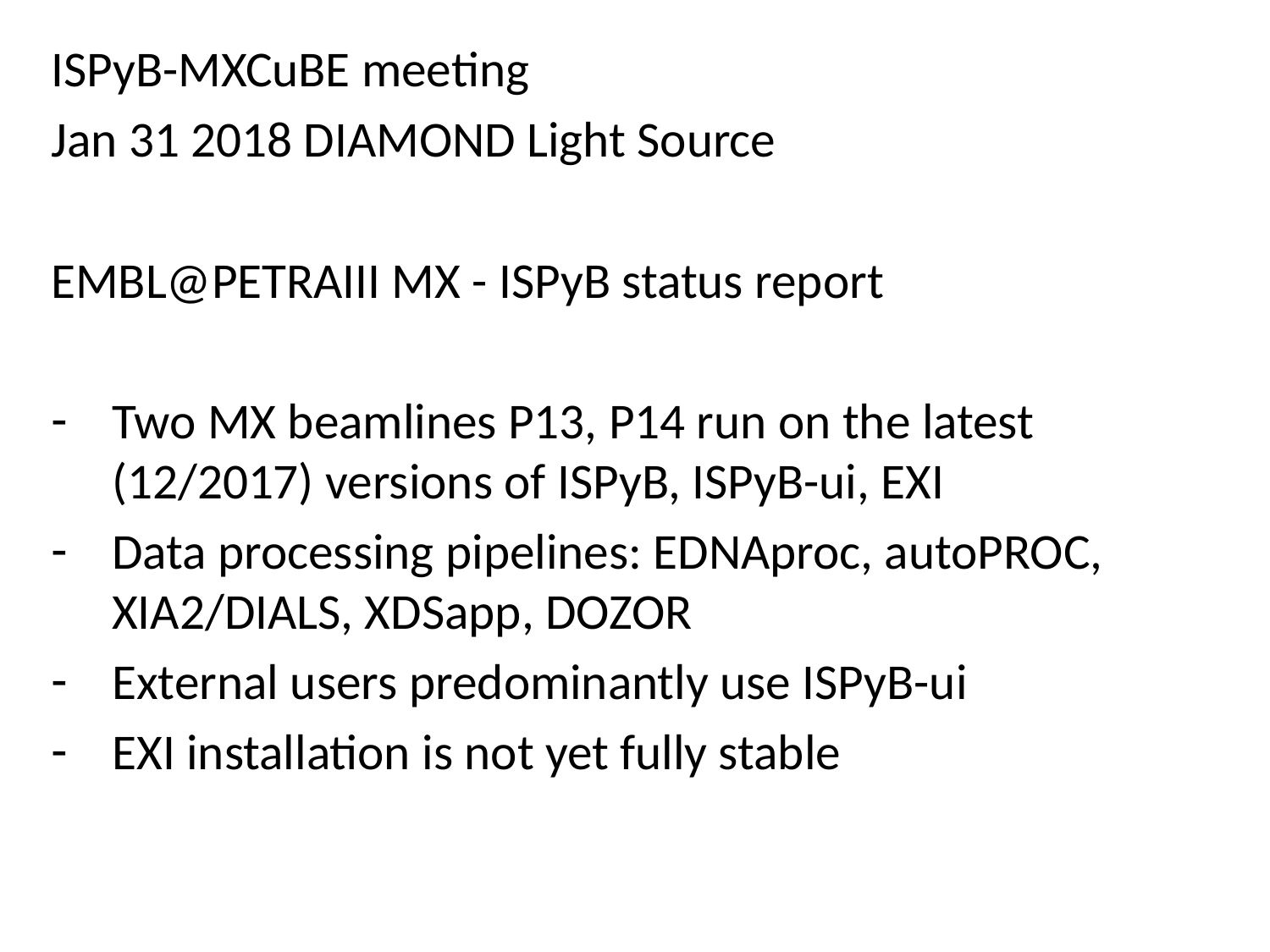

ISPyB-MXCuBE meeting
Jan 31 2018 DIAMOND Light Source

EMBL@PETRAIII MX - ISPyB status report

Two MX beamlines P13, P14 run on the latest (12/2017) versions of ISPyB, ISPyB-ui, EXI
Data processing pipelines: EDNAproc, autoPROC,  XIA2/DIALS, XDSapp, DOZOR
External users predominantly use ISPyB-ui
EXI installation is not yet fully stable